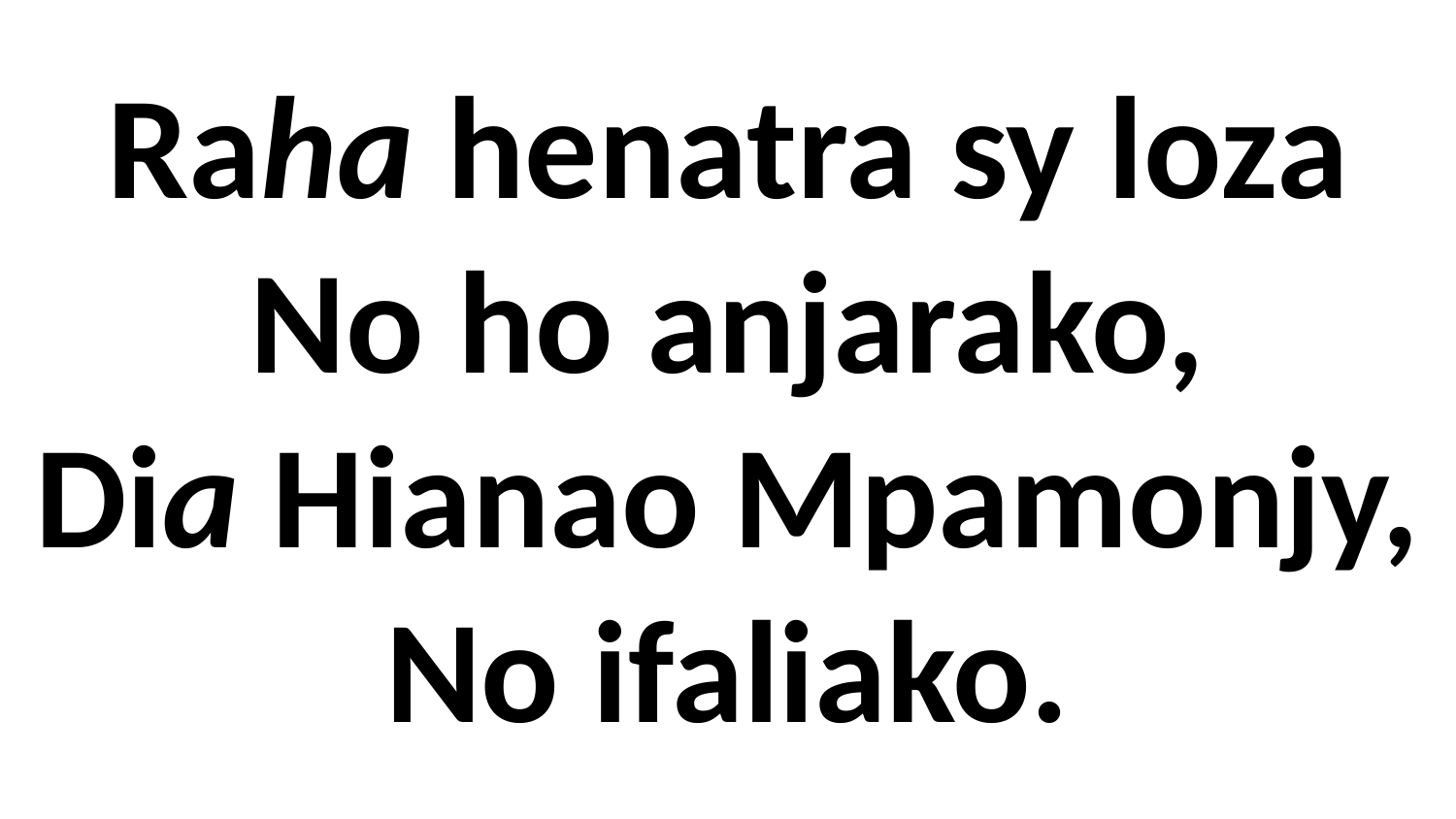

# Raha henatra sy loza No ho anjarako, Dia Hianao Mpamonjy, No ifaliako.